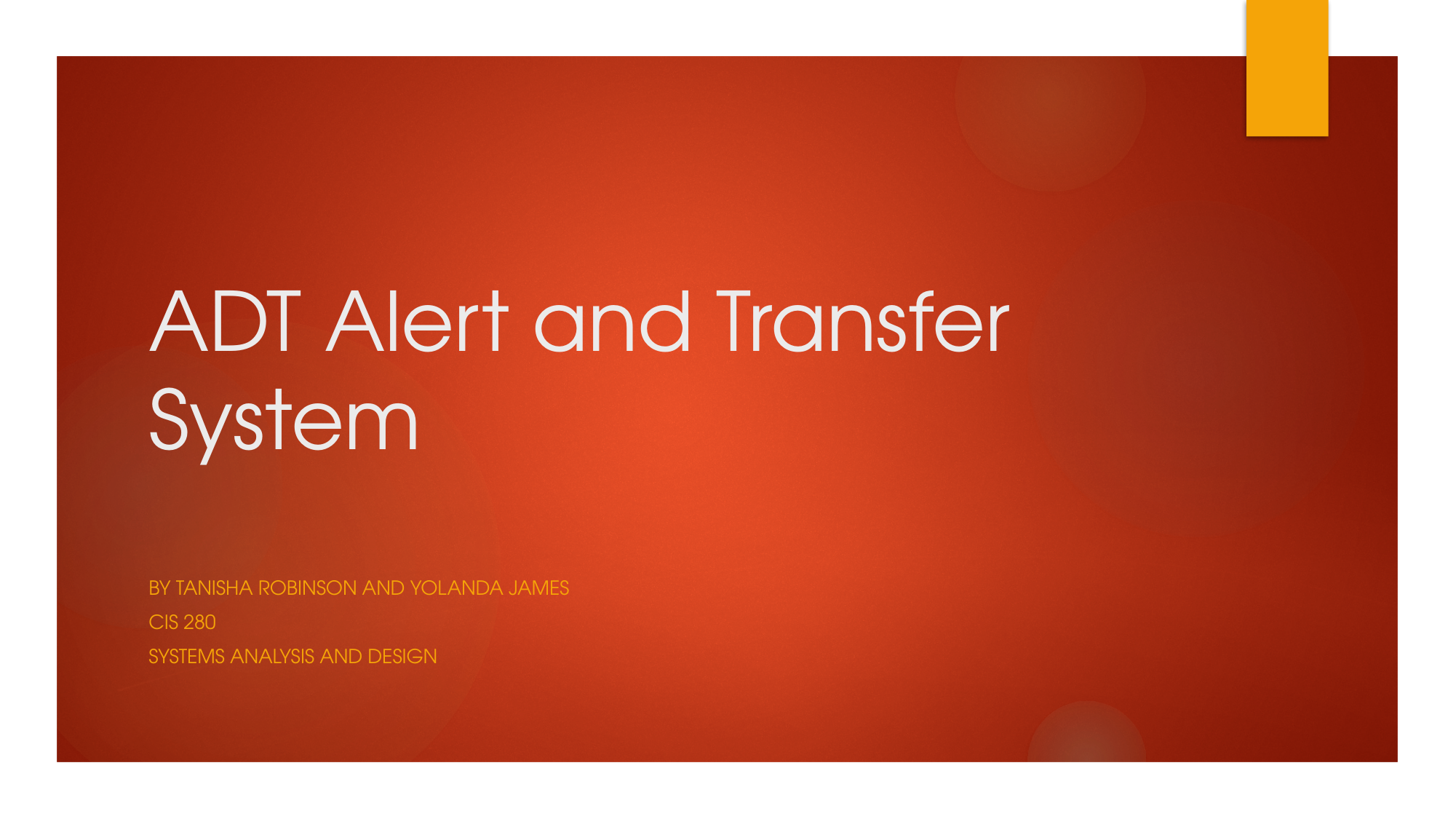

# ADT Alert and Transfer System
By Tanisha Robinson and Yolanda James
Cis 280
Systems analysis and design